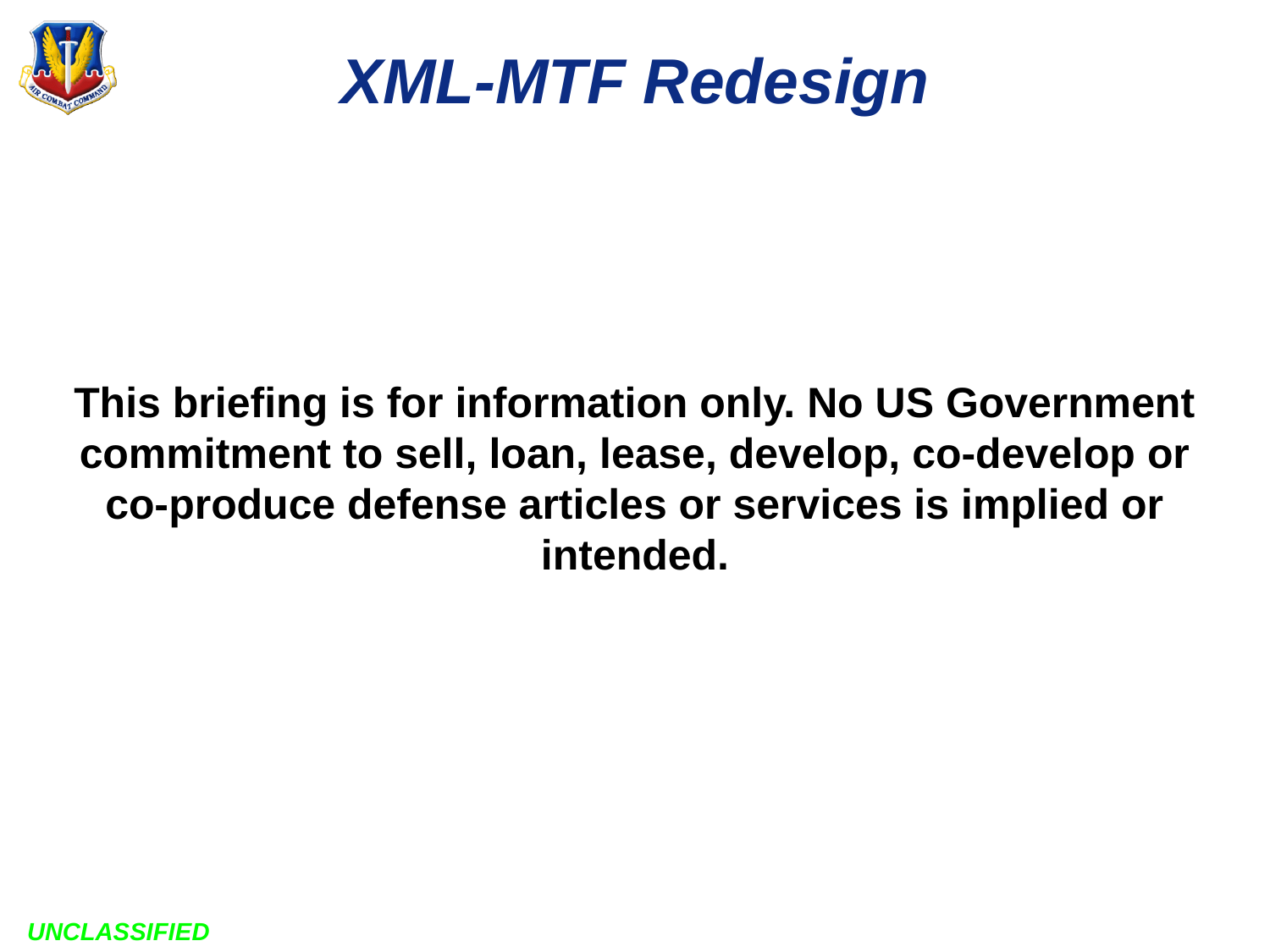

# XML-MTF Redesign
This briefing is for information only. No US Government commitment to sell, loan, lease, develop, co-develop or co-produce defense articles or services is implied or intended.
UNCLASSIFIED